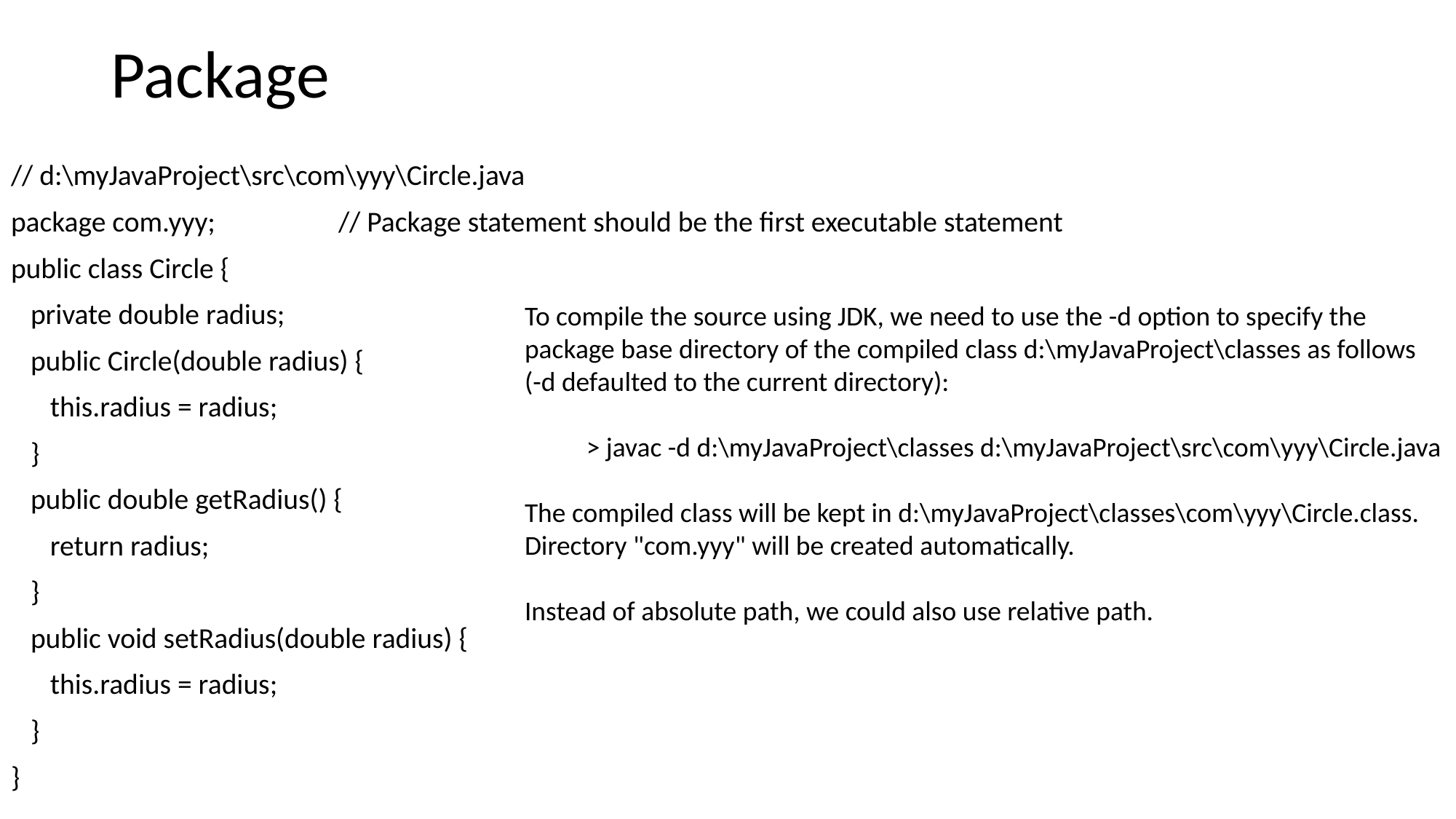

# Package
// d:\myJavaProject\src\com\yyy\Circle.java
package com.yyy;		// Package statement should be the first executable statement
public class Circle {
   private double radius;
   public Circle(double radius) {
      this.radius = radius;
   }
   public double getRadius() {
      return radius;
   }
   public void setRadius(double radius) {
      this.radius = radius;
   }
}
To compile the source using JDK, we need to use the -d option to specify the package base directory of the compiled class d:\myJavaProject\classes as follows
(-d defaulted to the current directory):

          > javac -d d:\myJavaProject\classes d:\myJavaProject\src\com\yyy\Circle.java

The compiled class will be kept in d:\myJavaProject\classes\com\yyy\Circle.class. Directory "com.yyy" will be created automatically.

Instead of absolute path, we could also use relative path.